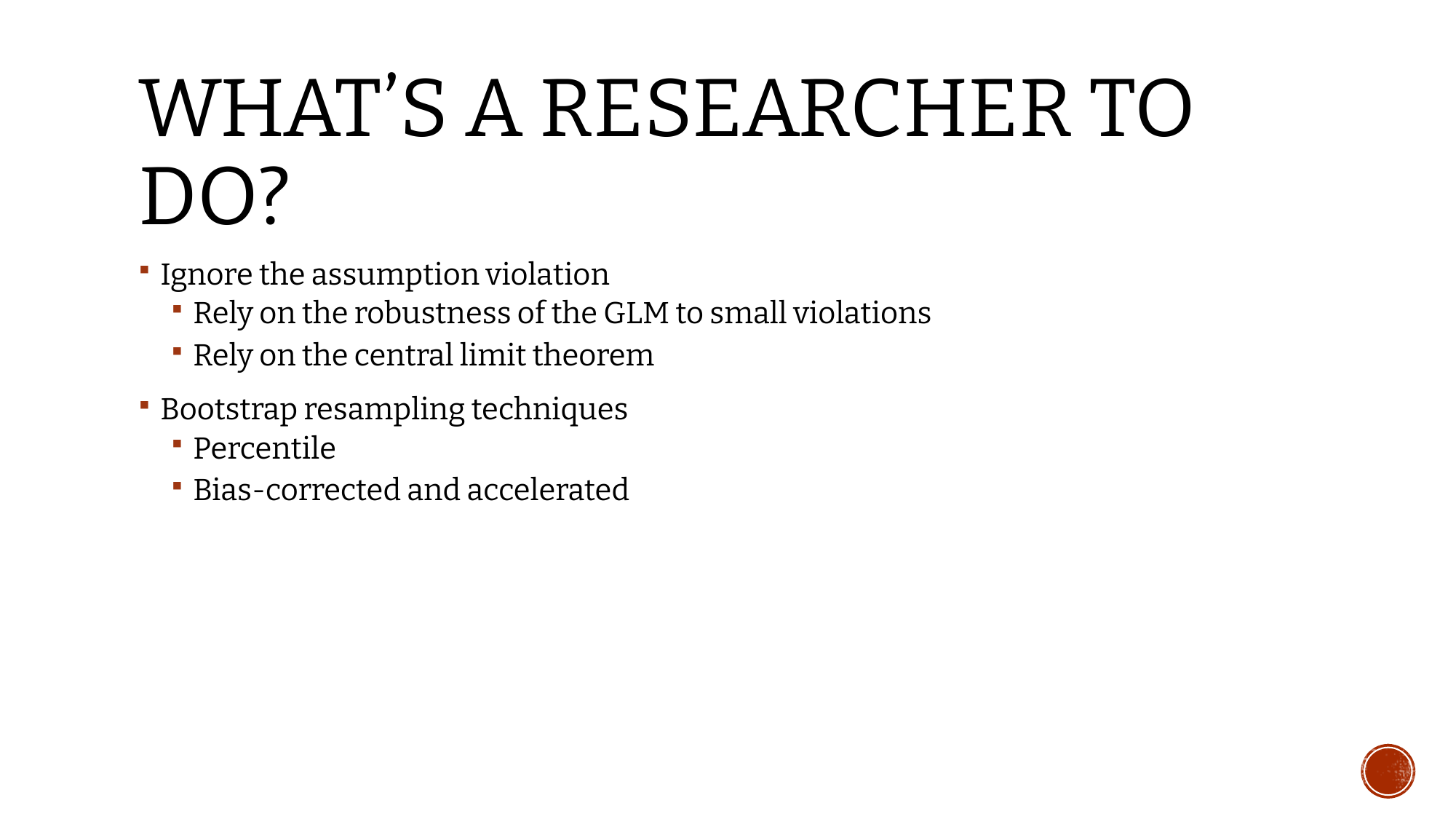

# WHAT’S A RESEARCHER TO DO?
Ignore the assumption violation
Rely on the robustness of the GLM to small violations
Rely on the central limit theorem
Bootstrap resampling techniques
Percentile
Bias-corrected and accelerated